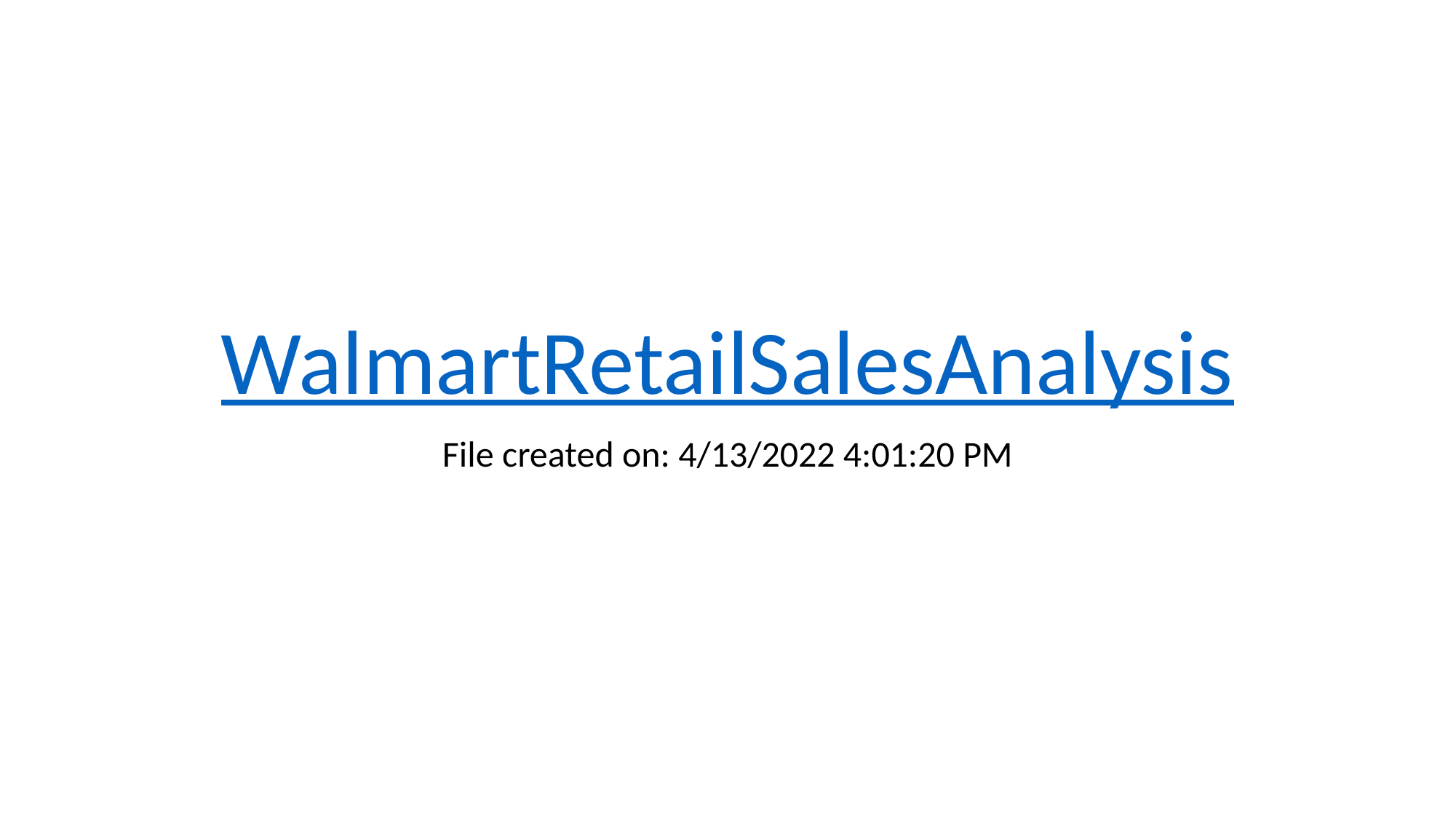

# WalmartRetailSalesAnalysis
File created on: 4/13/2022 4:01:20 PM